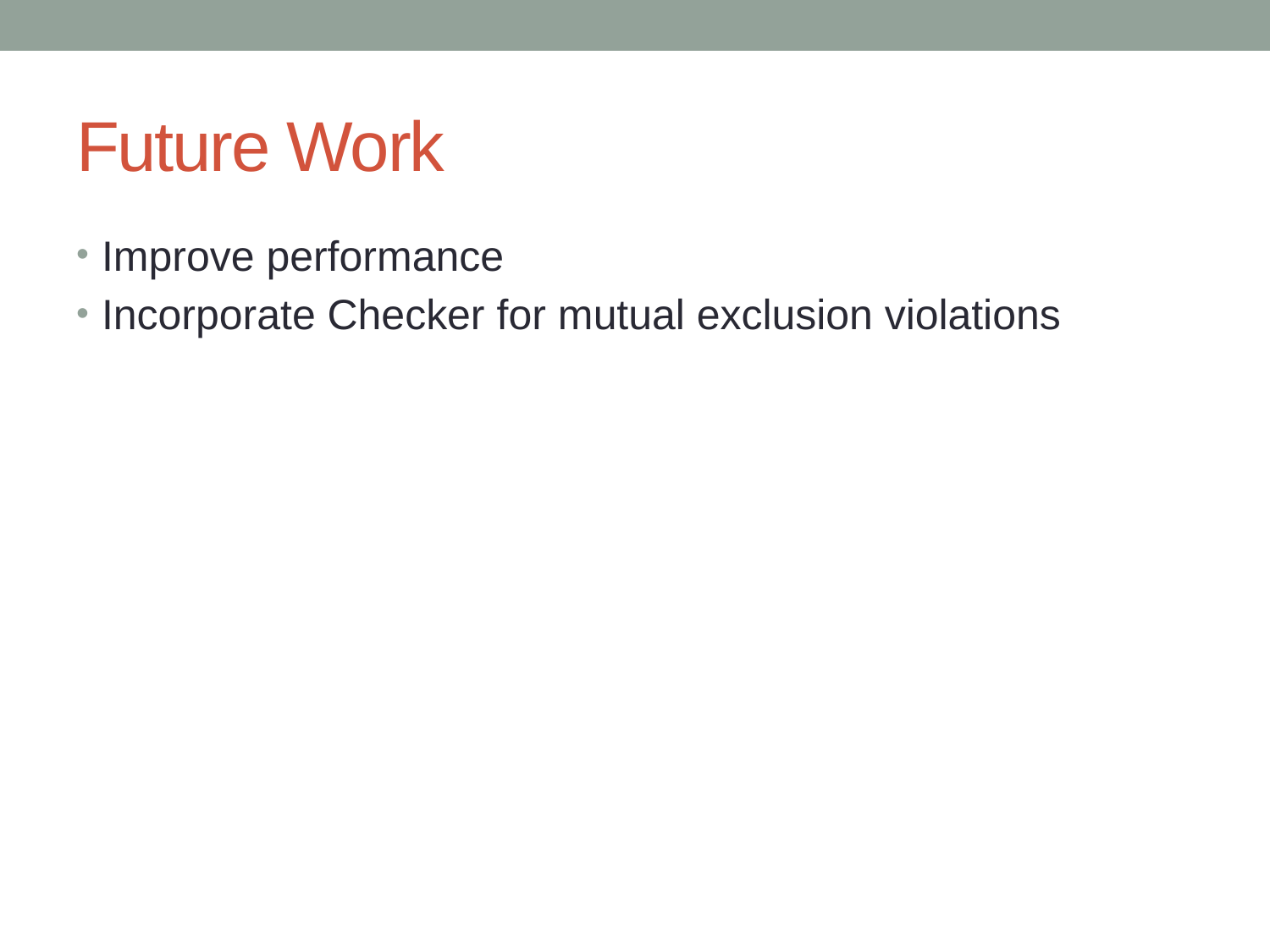

# Future Work
Improve performance
Incorporate Checker for mutual exclusion violations